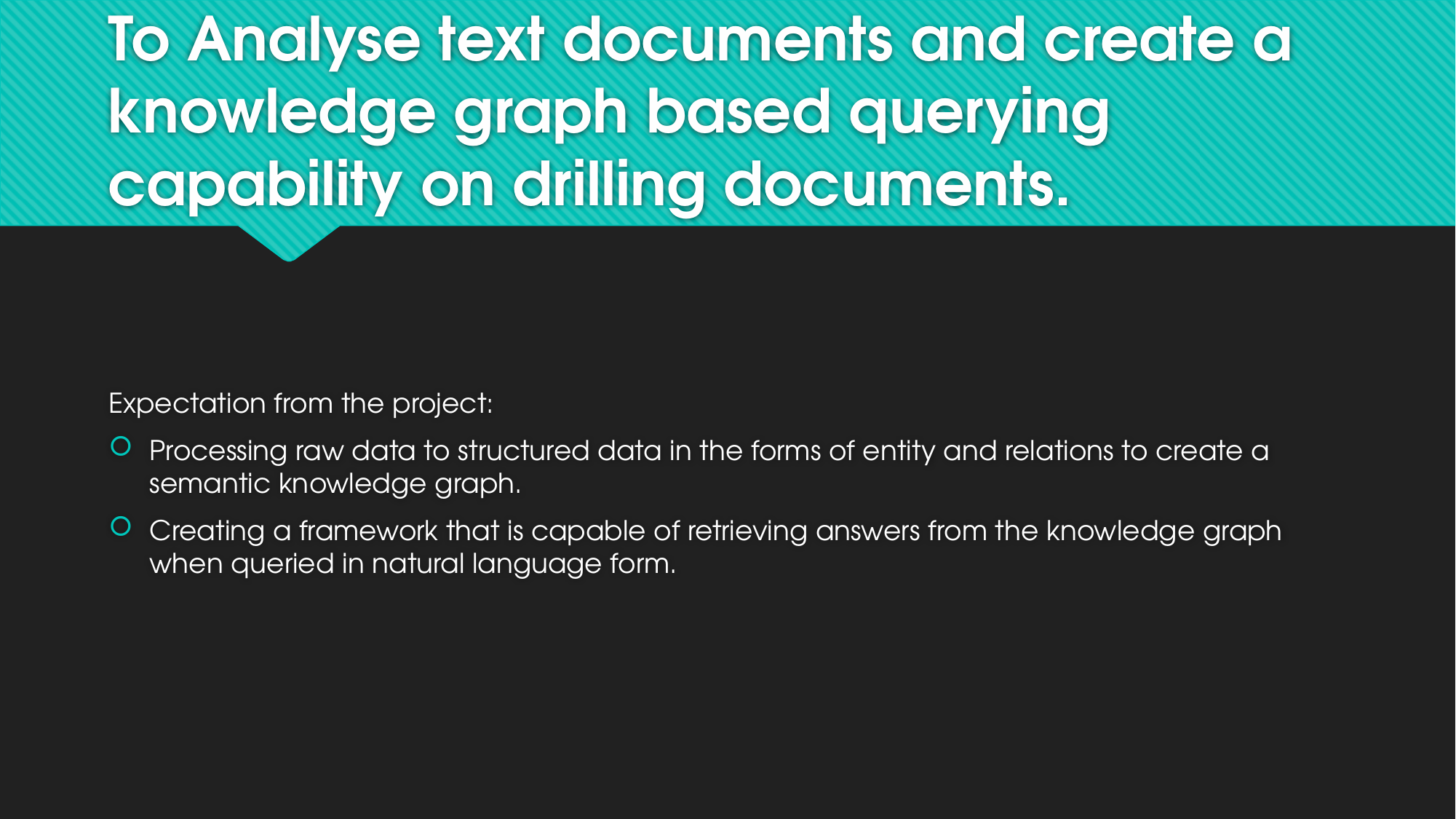

# To Analyse text documents and create a knowledge graph based querying capability on drilling documents.
Expectation from the project:
Processing raw data to structured data in the forms of entity and relations to create a semantic knowledge graph.
Creating a framework that is capable of retrieving answers from the knowledge graph when queried in natural language form.